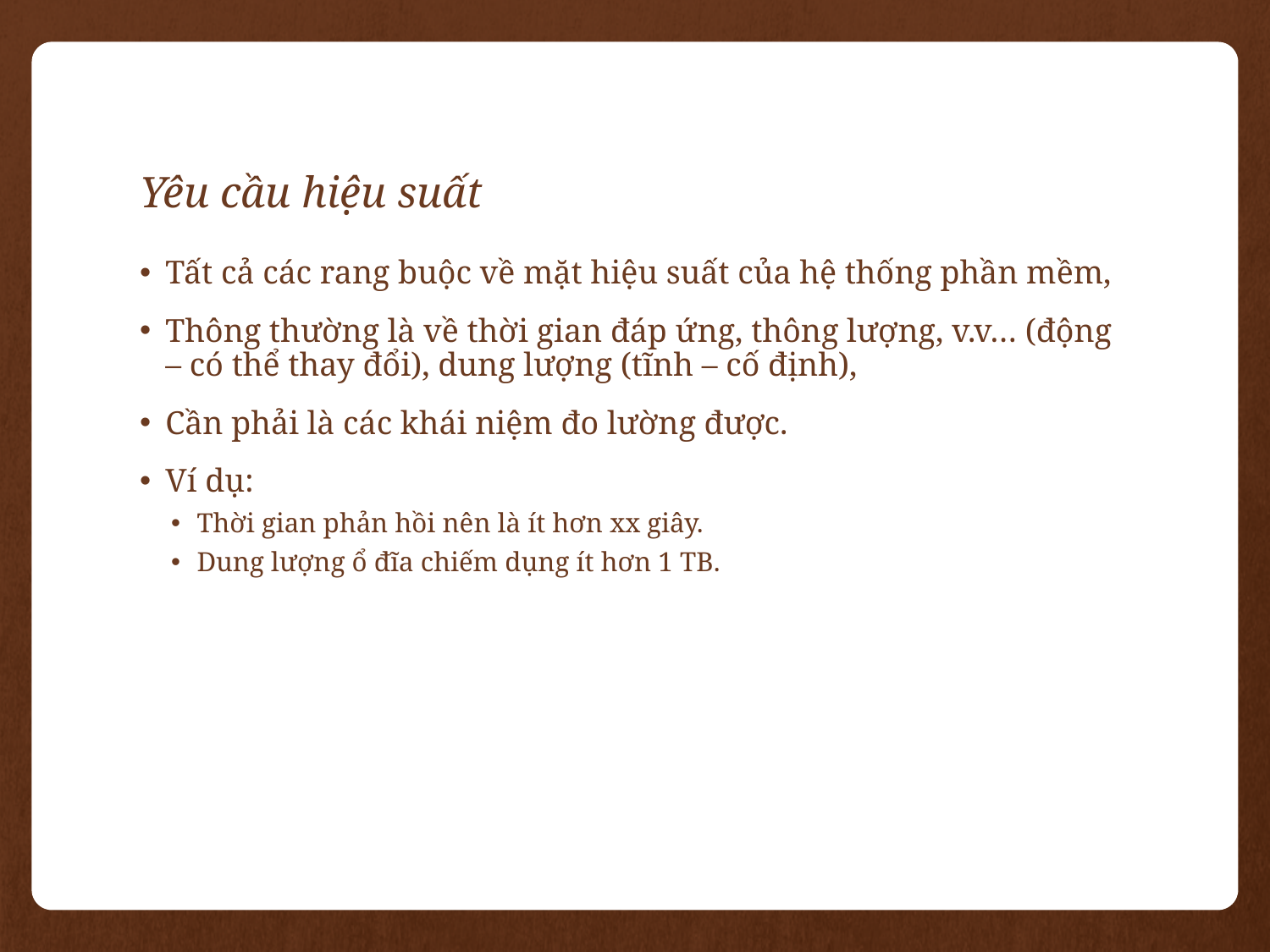

# Yêu cầu hiệu suất
Tất cả các rang buộc về mặt hiệu suất của hệ thống phần mềm,
Thông thường là về thời gian đáp ứng, thông lượng, v.v… (động – có thể thay đổi), dung lượng (tĩnh – cố định),
Cần phải là các khái niệm đo lường được.
Ví dụ:
Thời gian phản hồi nên là ít hơn xx giây.
Dung lượng ổ đĩa chiếm dụng ít hơn 1 TB.